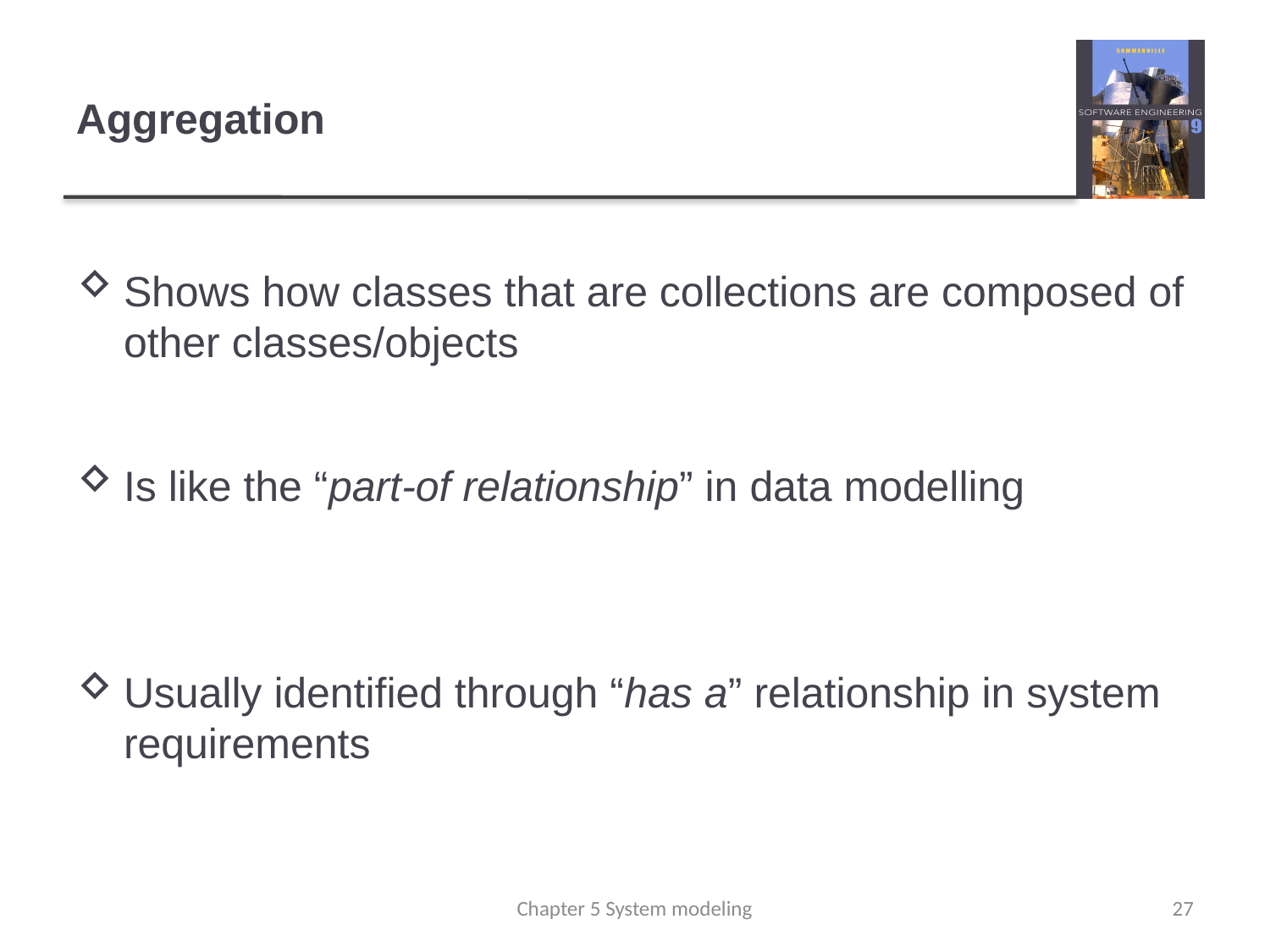

# Aggregation
Shows how classes that are collections are composed of other classes/objects

Is like the “part-of relationship” in data modelling

Usually identified through “has a” relationship in system requirements
Chapter 5 System modeling
27